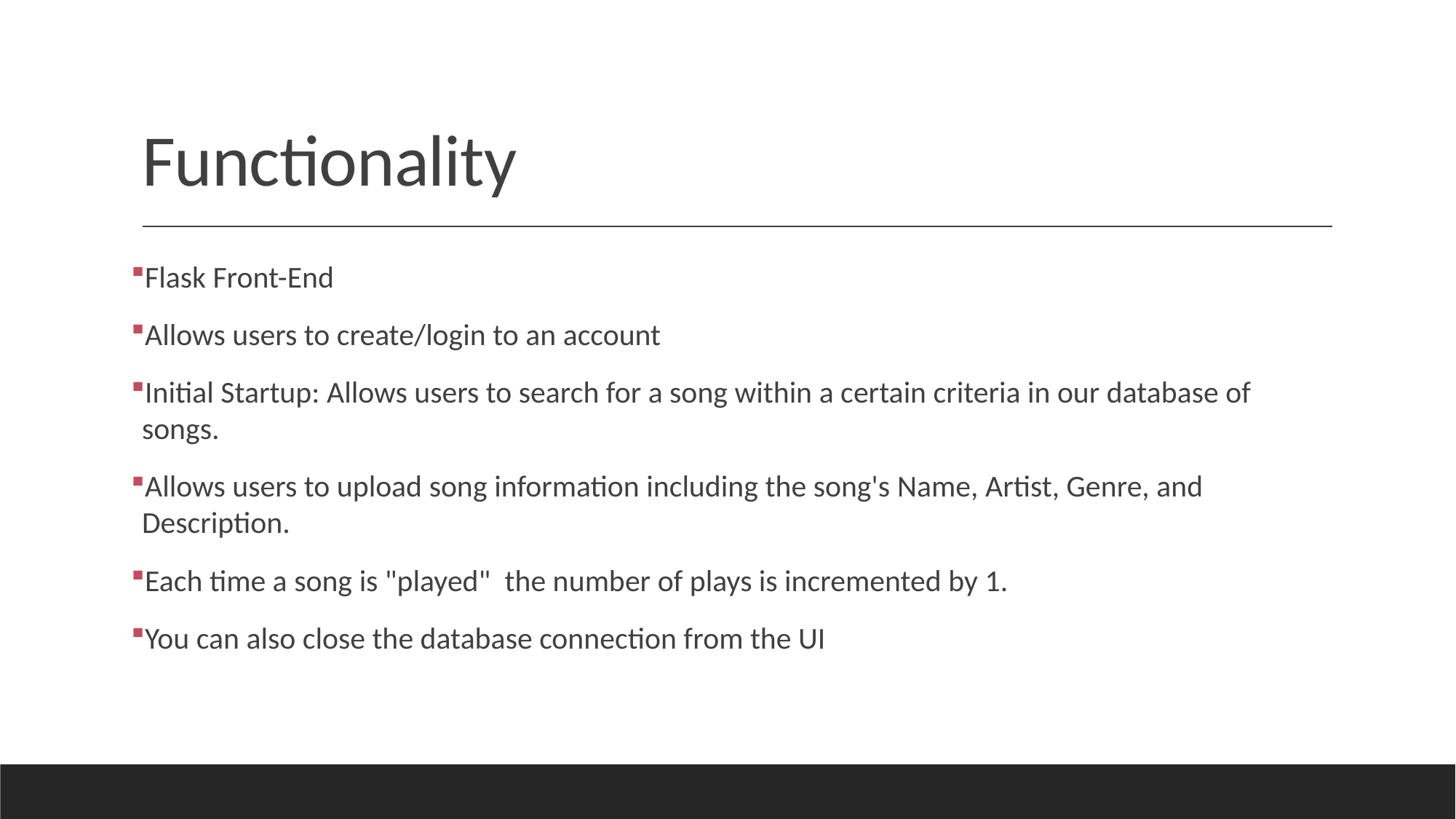

# Functionality
Flask Front-End
Allows users to create/login to an account
Initial Startup: Allows users to search for a song within a certain criteria in our database of songs.
Allows users to upload song information including the song's Name, Artist, Genre, and Description.
Each time a song is "played"  the number of plays is incremented by 1.
You can also close the database connection from the UI